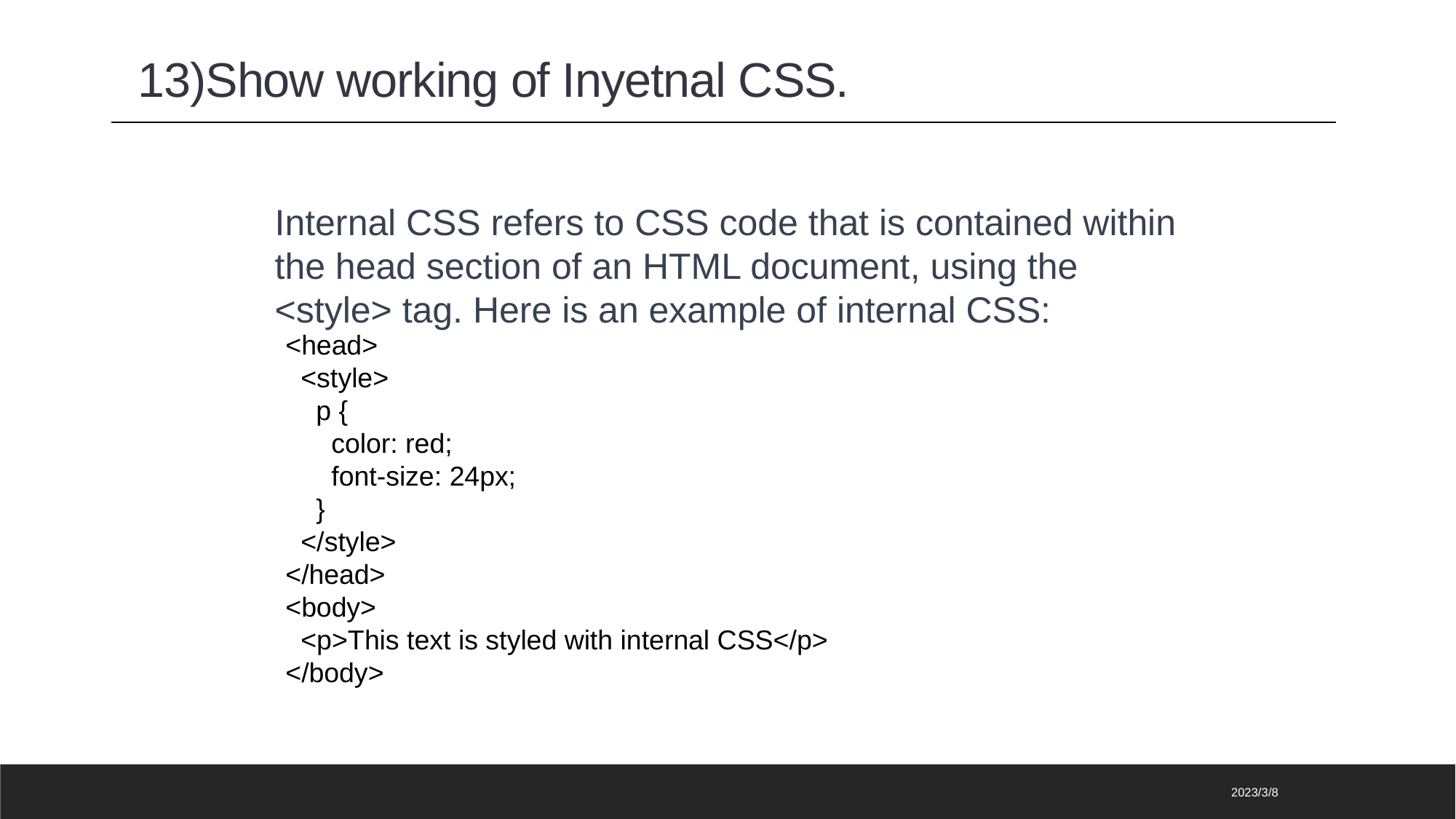

13)Show working of Inyetnal CSS.
Internal CSS refers to CSS code that is contained within the head section of an HTML document, using the <style> tag. Here is an example of internal CSS:
<head>
  <style>
    p {
      color: red;
      font-size: 24px;
    }
  </style>
</head>
<body>
  <p>This text is styled with internal CSS</p>
</body>
2023/3/8